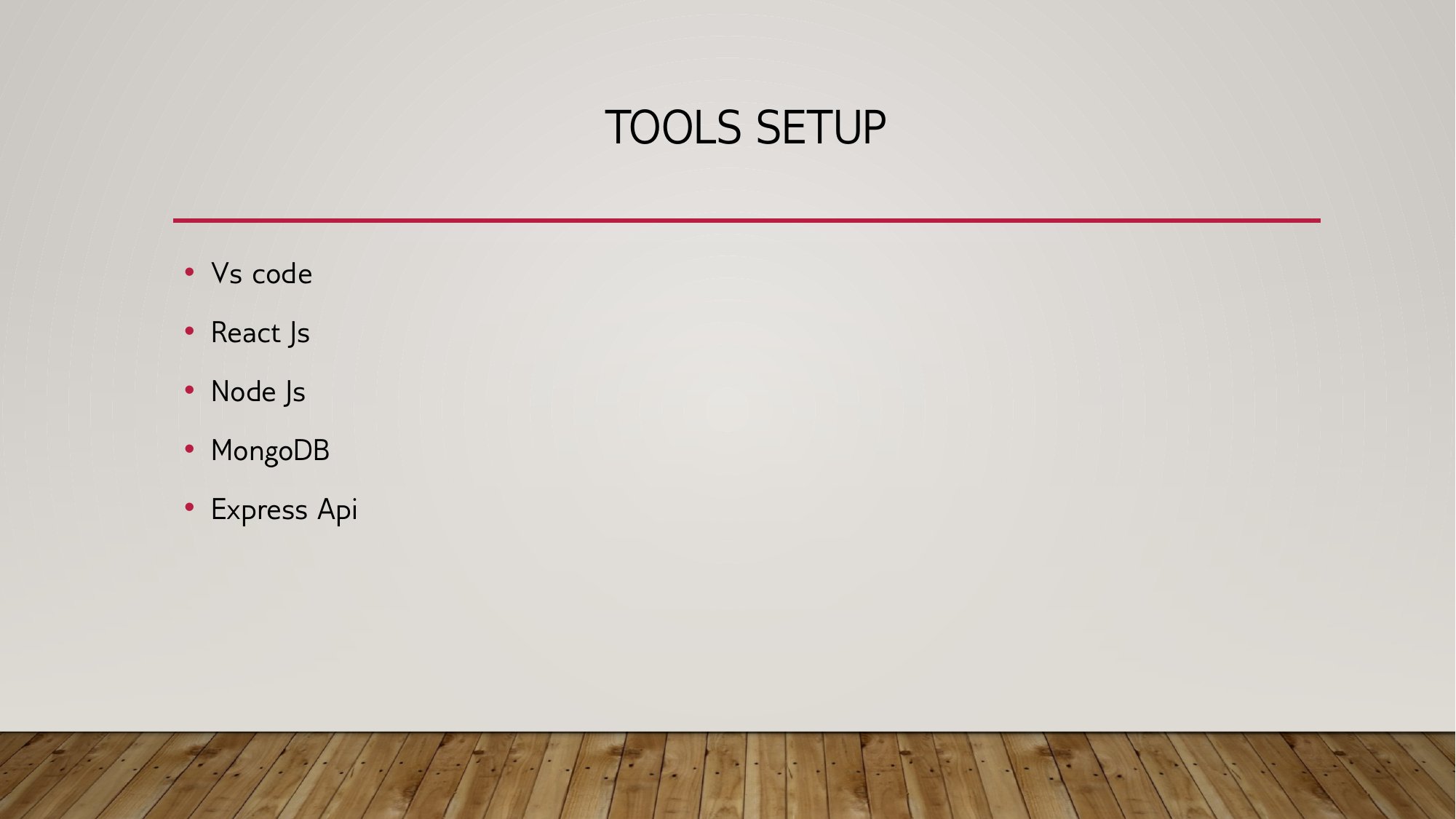

# Tools setup
Vs code
React Js
Node Js
MongoDB
Express Api